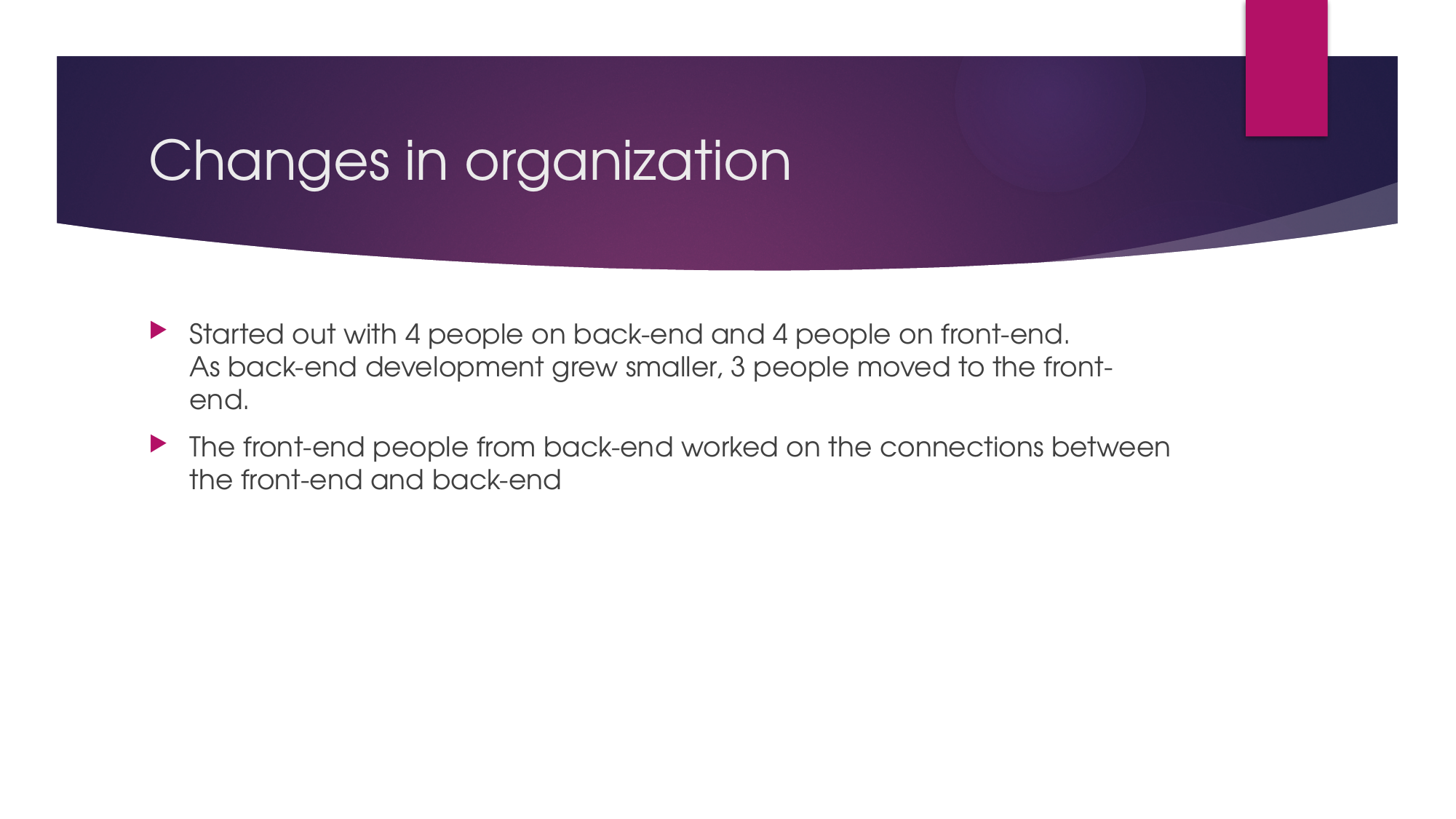

# Changes in organization
Started out with 4 people on back-end and 4 people on front-end. 
As back-end development grew smaller, 3 people moved to the front-end.
The front-end people from back-end worked on the connections between the front-end and back-end